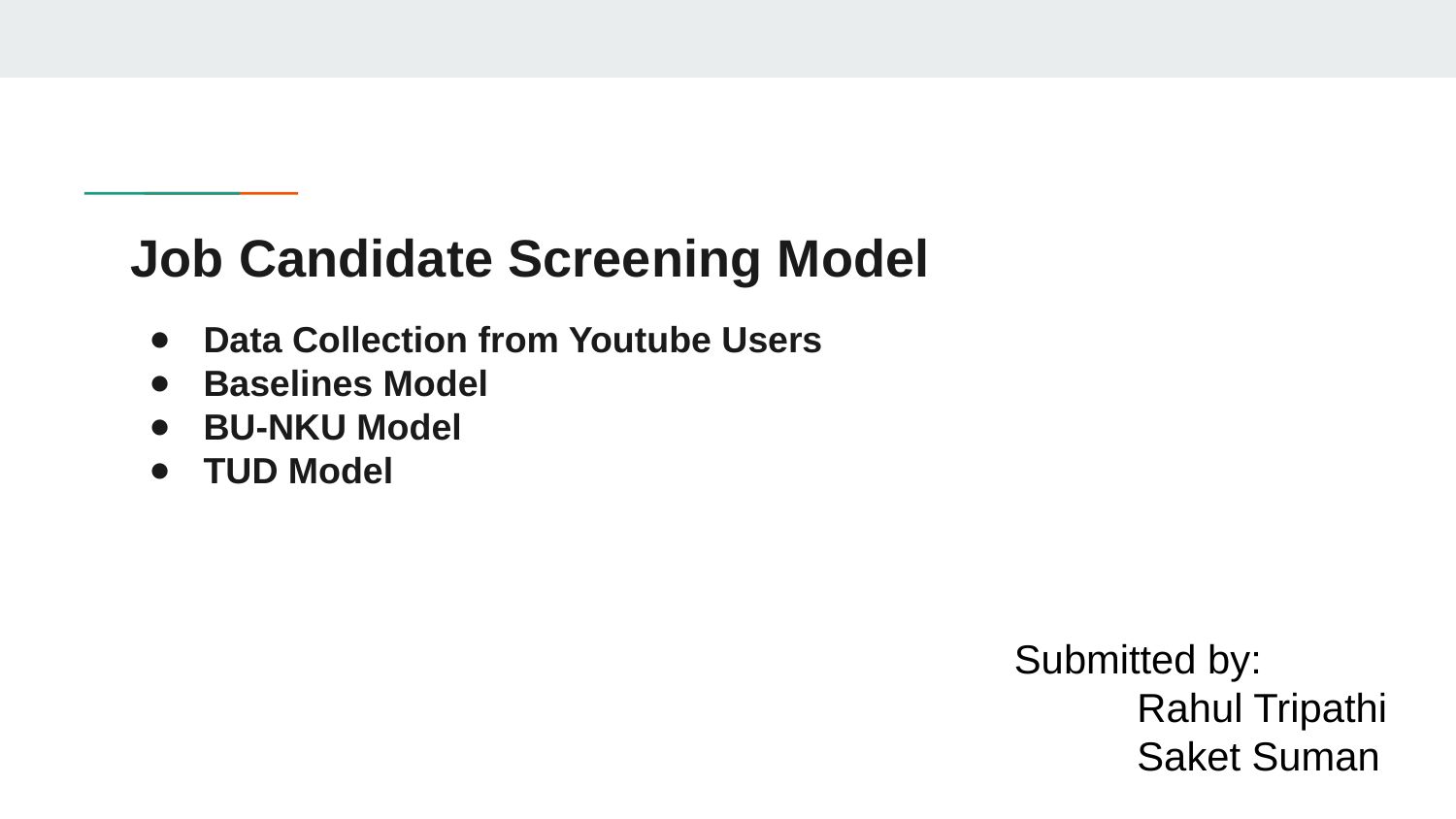

# Job Candidate Screening Model

Data Collection from Youtube Users
Baselines Model
BU-NKU Model
TUD Model
Submitted by:
           Rahul Tripathi
           Saket Suman